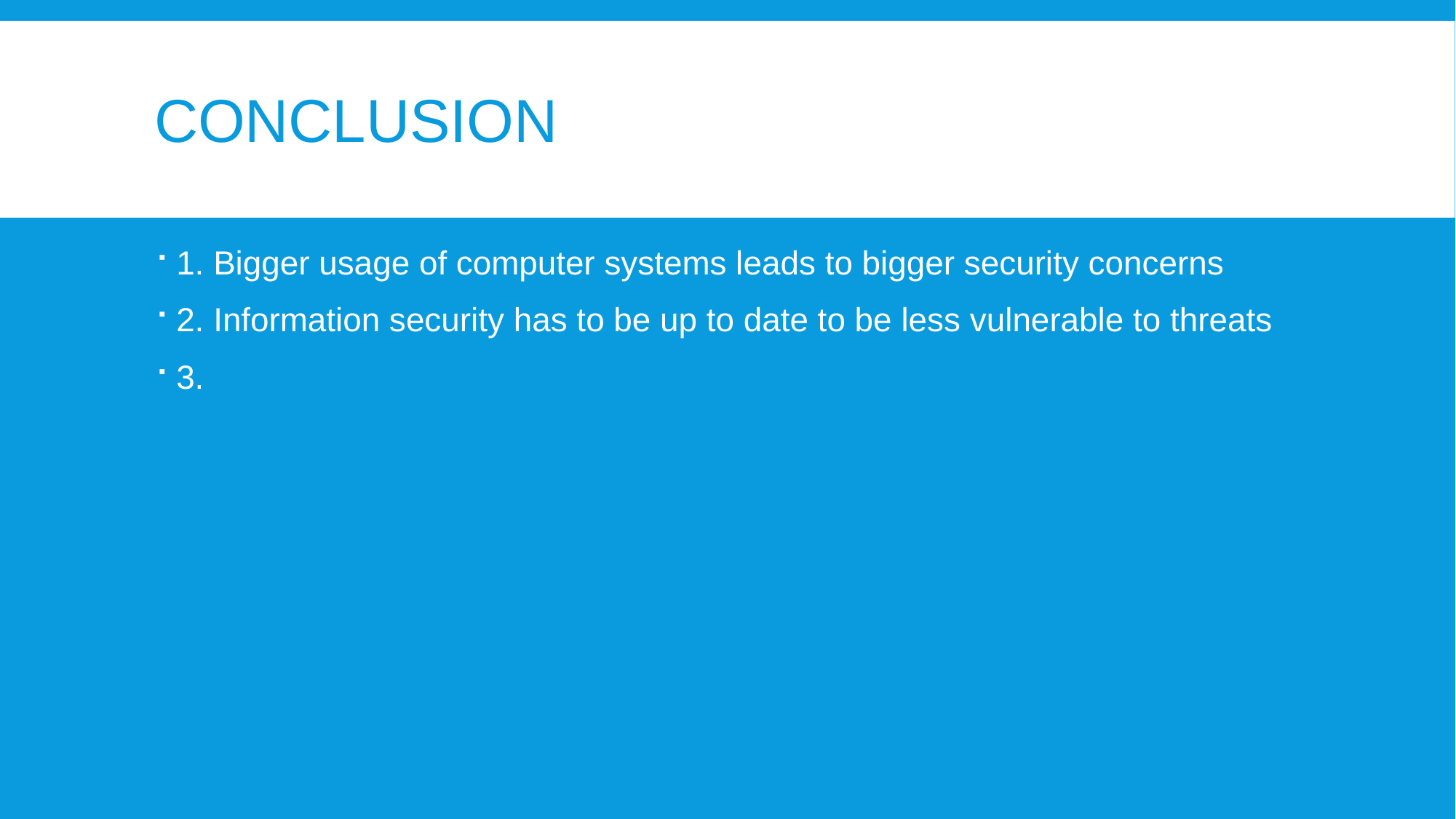

# Conclusion
1. Bigger usage of computer systems leads to bigger security concerns
2. Information security has to be up to date to be less vulnerable to threats
3.